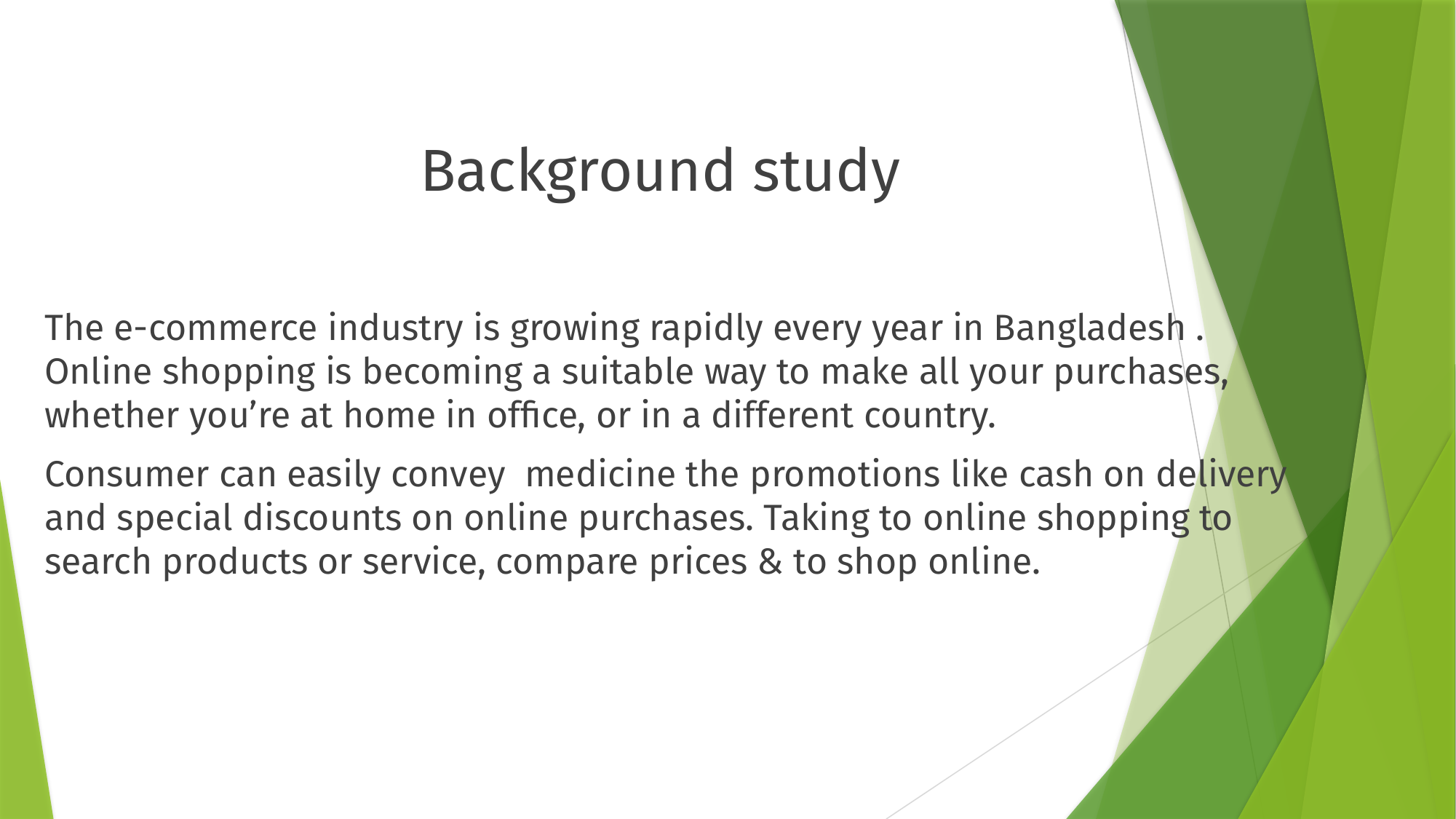

Background study

The e-commerce industry is growing rapidly every year in Bangladesh . Online shopping is becoming a suitable way to make all your purchases, whether you’re at home in office, or in a different country.
Consumer can easily convey  medicine the promotions like cash on delivery and special discounts on online purchases. Taking to online shopping to search products or service, compare prices & to shop online.